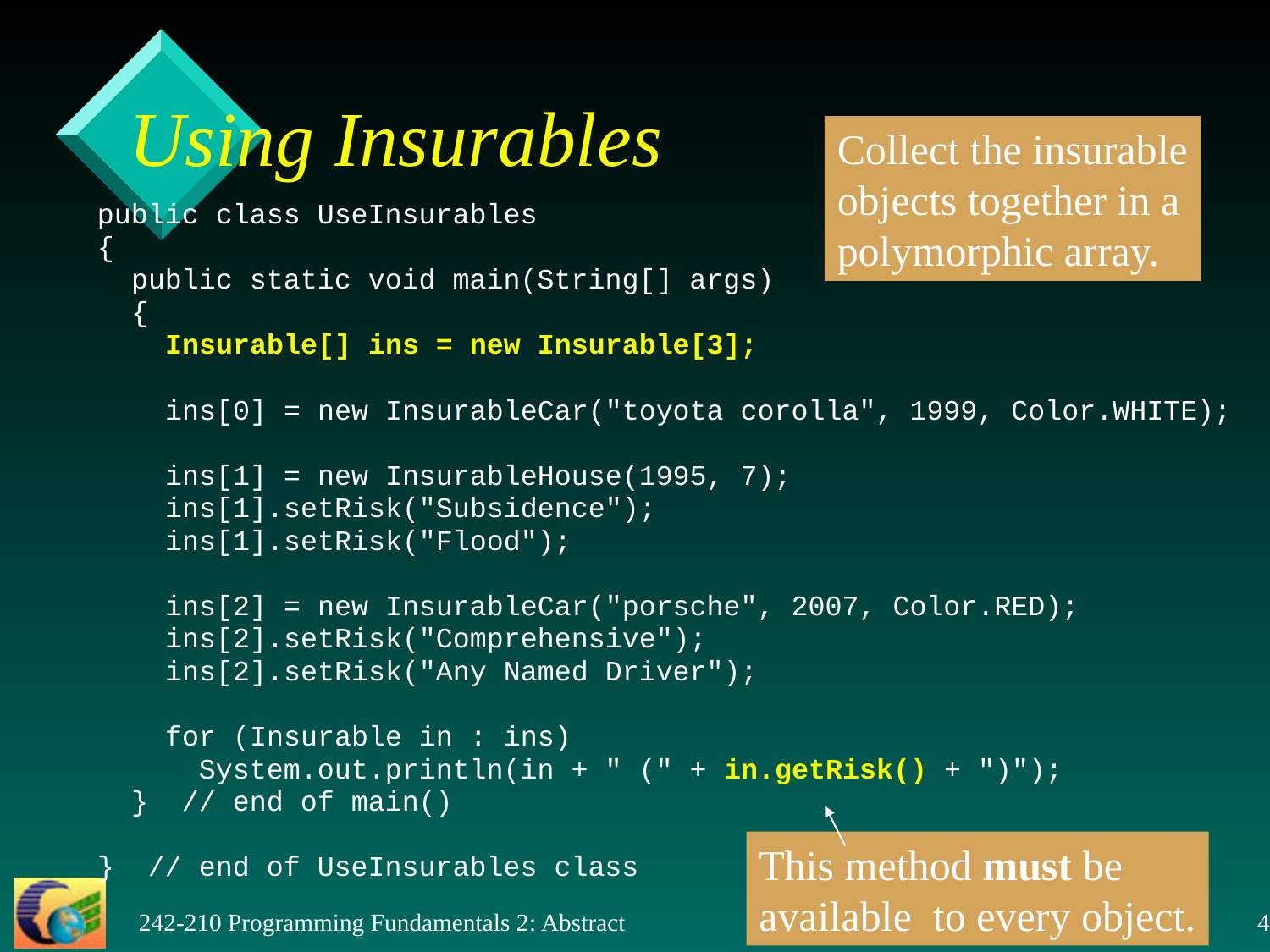

# Using Insurables
Collect the insurable
objects together in a
polymorphic array.
public class UseInsurables
{
  public static void main(String[] args)
  {
    Insurable[] ins = new Insurable[3];

    ins[0] = new InsurableCar("toyota corolla", 1999, Color.WHITE);

    ins[1] = new InsurableHouse(1995, 7);
    ins[1].setRisk("Subsidence");
    ins[1].setRisk("Flood");

    ins[2] = new InsurableCar("porsche", 2007, Color.RED);
    ins[2].setRisk("Comprehensive");
    ins[2].setRisk("Any Named Driver");

    for (Insurable in : ins)
      System.out.println(in + " (" + in.getRisk() + ")");
  }  // end of main()

}  // end of UseInsurables class

This method must be
available  to every object.